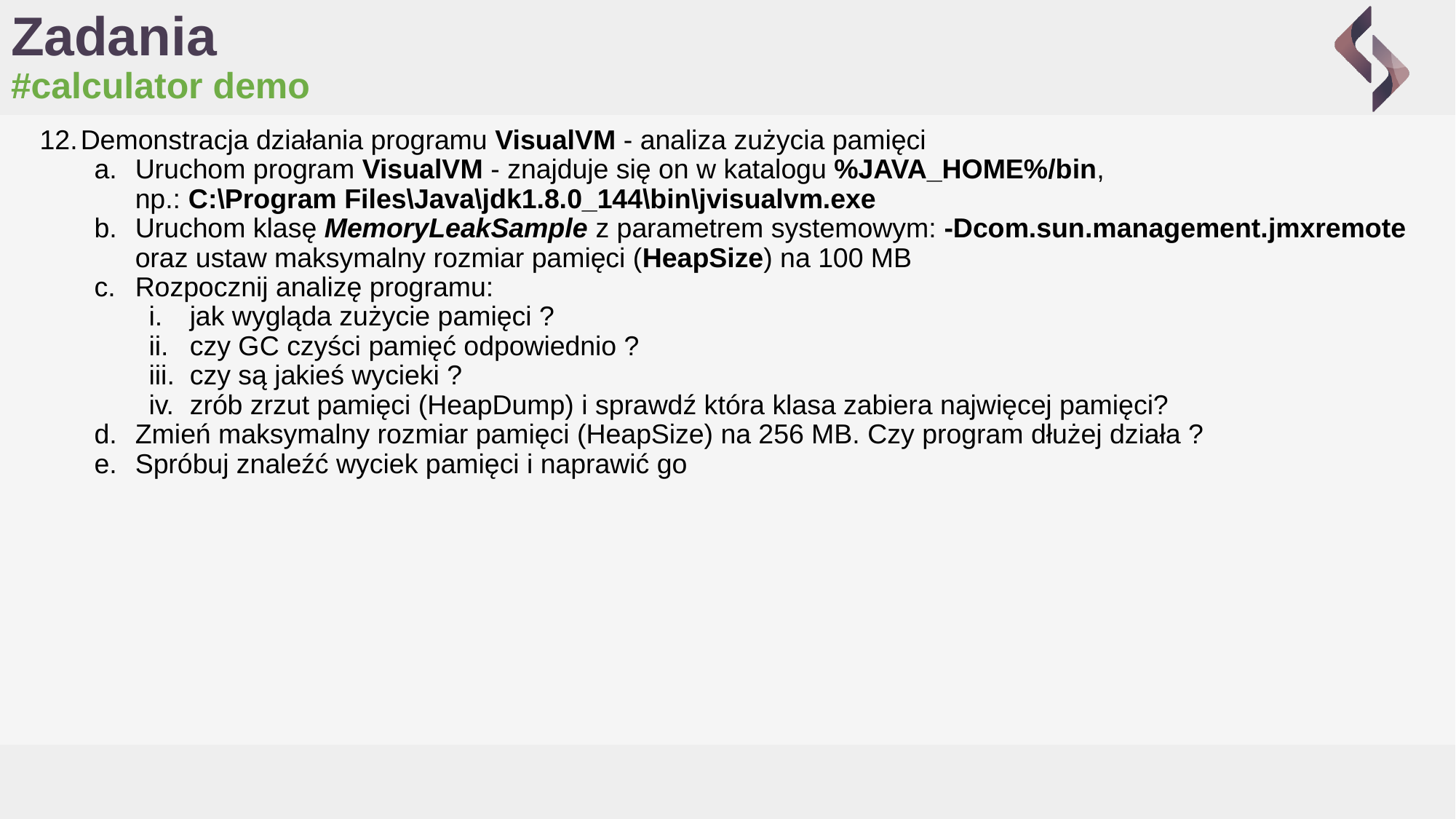

# Zadania
#calculator demo
Demonstracja działania programu VisualVM - analiza zużycia pamięci
Uruchom program VisualVM - znajduje się on w katalogu %JAVA_HOME%/bin,
np.: C:\Program Files\Java\jdk1.8.0_144\bin\jvisualvm.exe
Uruchom klasę MemoryLeakSample z parametrem systemowym: -Dcom.sun.management.jmxremote oraz ustaw maksymalny rozmiar pamięci (HeapSize) na 100 MB
Rozpocznij analizę programu:
jak wygląda zużycie pamięci ?
czy GC czyści pamięć odpowiednio ?
czy są jakieś wycieki ?
zrób zrzut pamięci (HeapDump) i sprawdź która klasa zabiera najwięcej pamięci?
Zmień maksymalny rozmiar pamięci (HeapSize) na 256 MB. Czy program dłużej działa ?
Spróbuj znaleźć wyciek pamięci i naprawić go